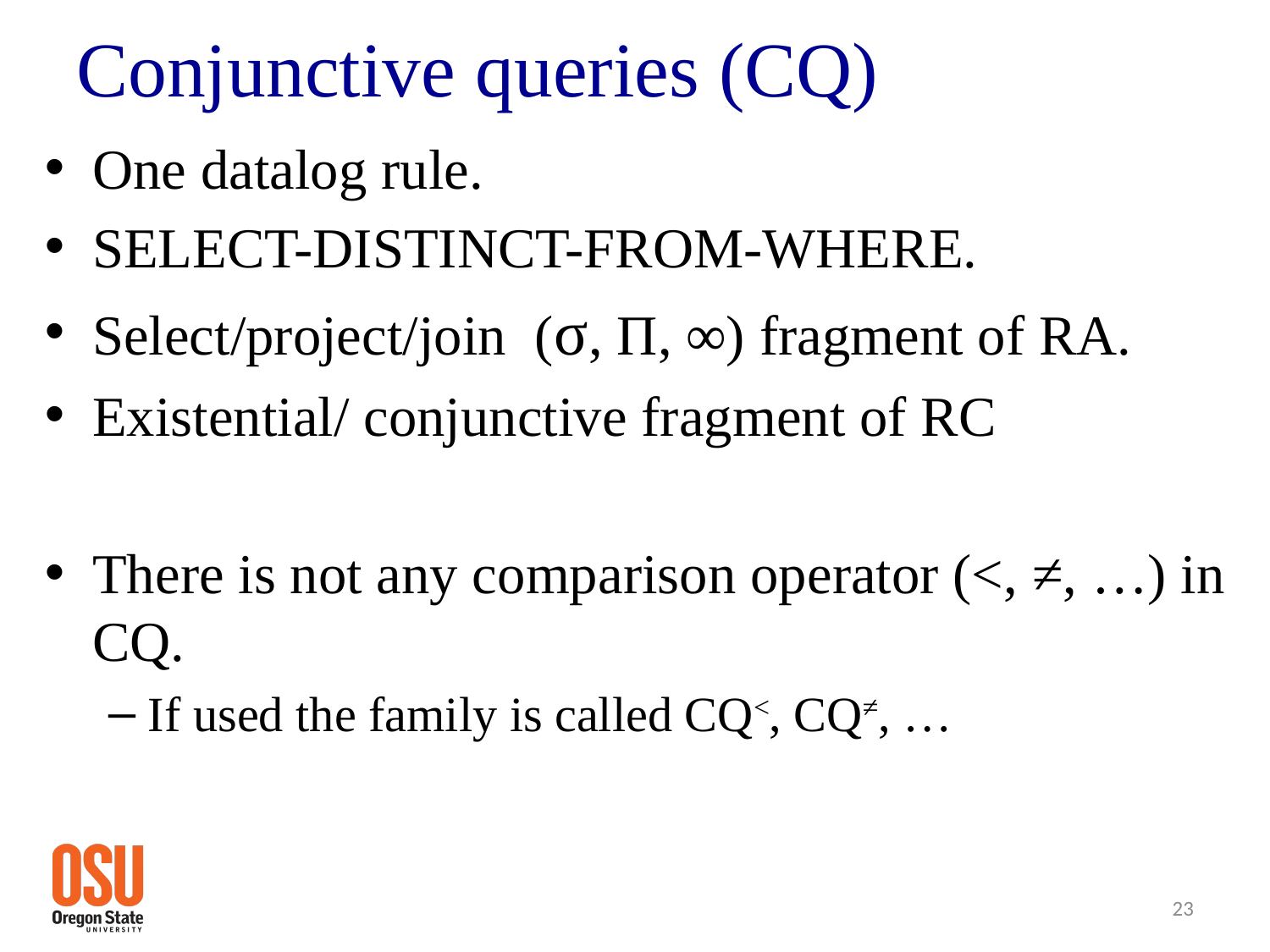

# Conjunctive queries (CQ)
One datalog rule.
SELECT-DISTINCT-FROM-WHERE.
Select/project/join  (σ, Π, ∞) fragment of RA.
Existential/ conjunctive fragment of RC

There is not any comparison operator (<, ≠, …) in CQ.
If used the family is called CQ<, CQ≠, …

23